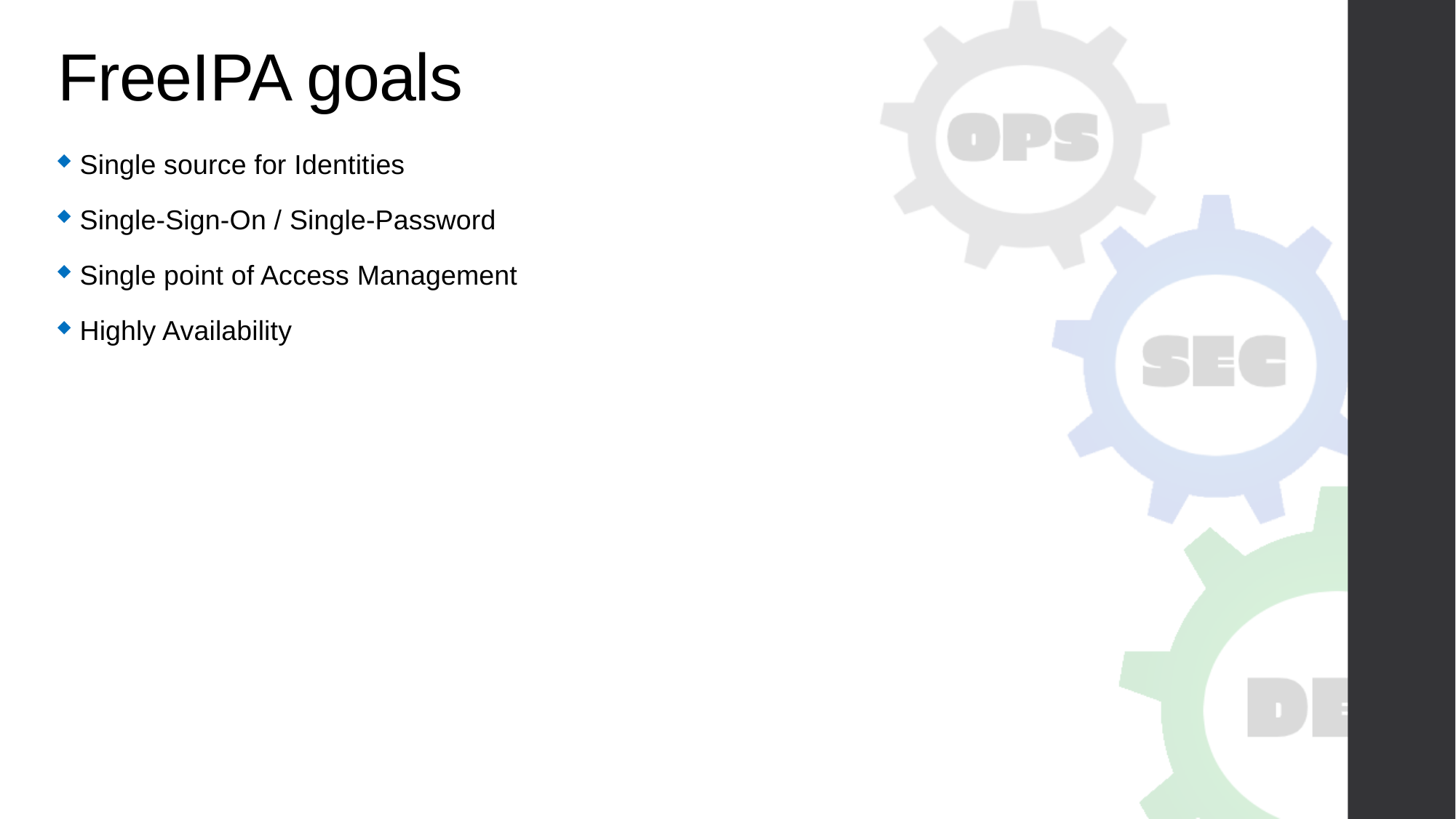

# FreeIPA goals
Single source for Identities
Single-Sign-On / Single-Password
Single point of Access Management
Highly Availability